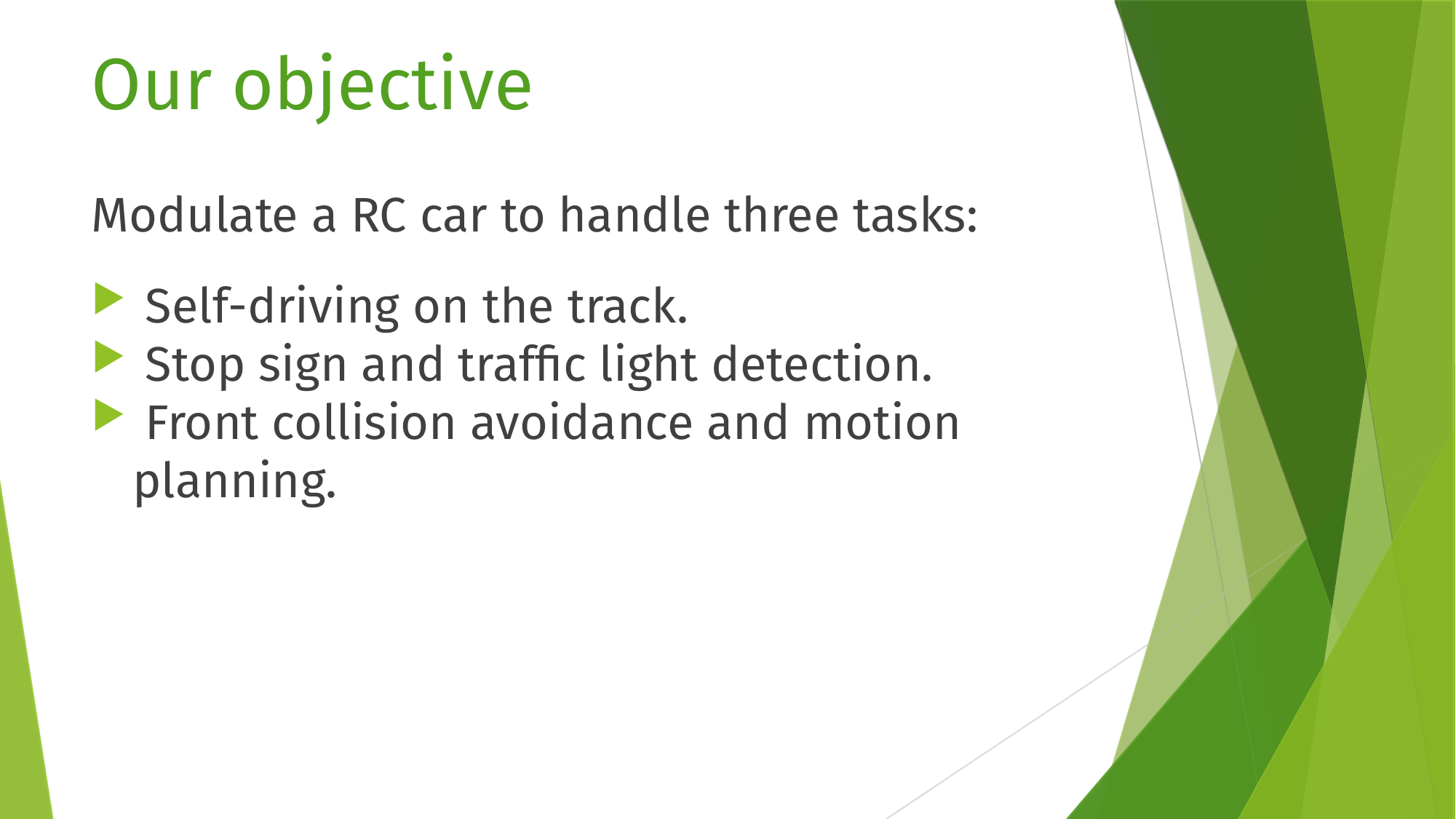

Our objective
Modulate a RC car to handle three tasks:

 Self-driving on the track.
 Stop sign and traffic light detection.
 Front collision avoidance and motion planning.